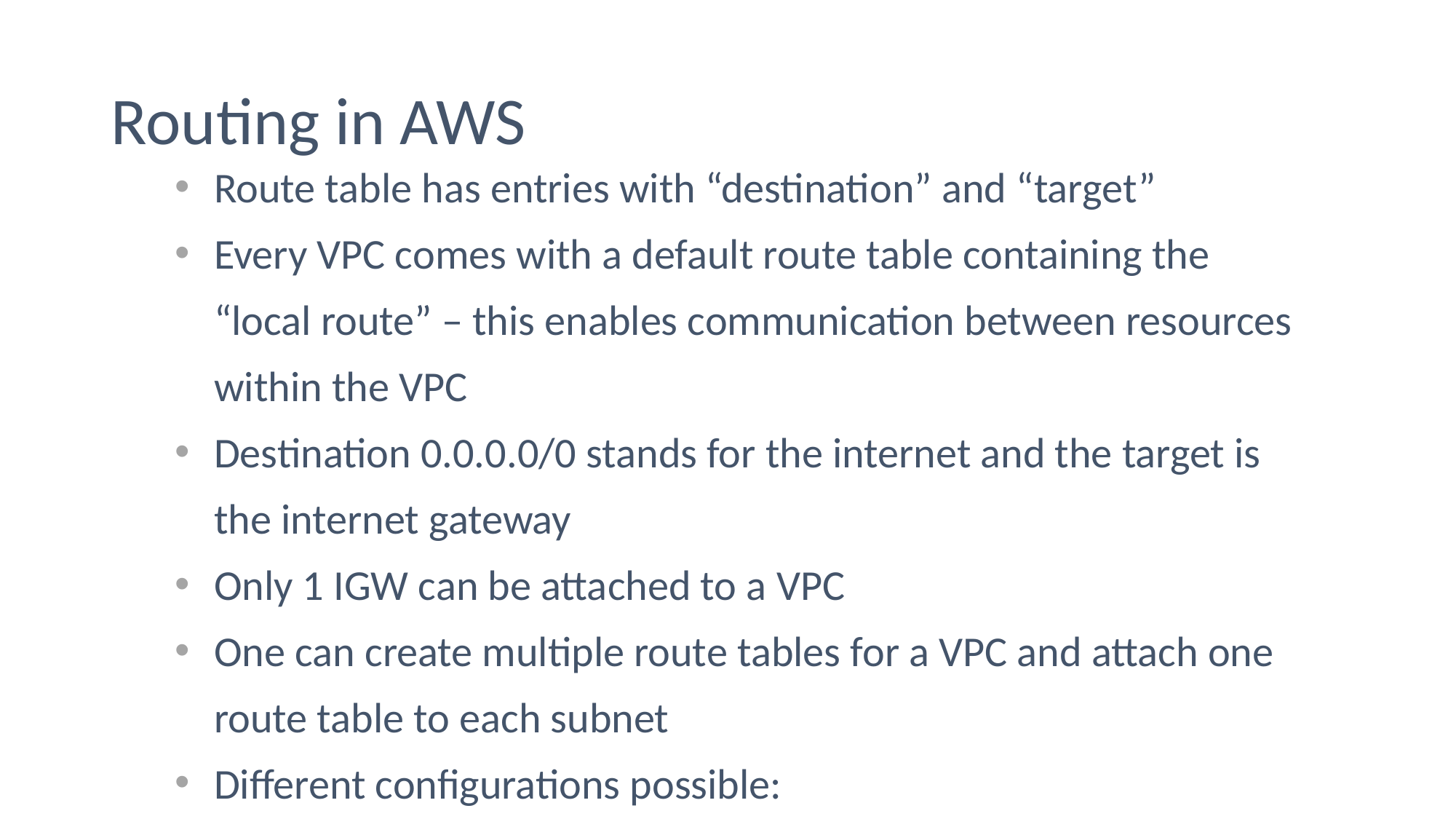

# Routing in AWS
Route table has entries with “destination” and “target”
Every VPC comes with a default route table containing the “local route” – this enables communication between resources within the VPC
Destination 0.0.0.0/0 stands for the internet and the target is the internet gateway
Only 1 IGW can be attached to a VPC
One can create multiple route tables for a VPC and attach one route table to each subnet
Different configurations possible:
  One route table for the entire VPC (all subnets associated with this)
  One route table for each subnet
  One route table for public subnets and one for private subnets
NAT Gateway is used to provide access for resources in private subnet to the internet
 NAT Gateway is created in public subnet and given a public IP
 Route table attached to private subnet will have a route to NAT Gateway
VPC Peering : Used for inter VPC communication
 E.g. Prod VPC, Stage VPC, Management VPC (common services such as AD, GIT)
 Route table entry will have destination as the peered VPC and target as the ID of the Peering connection